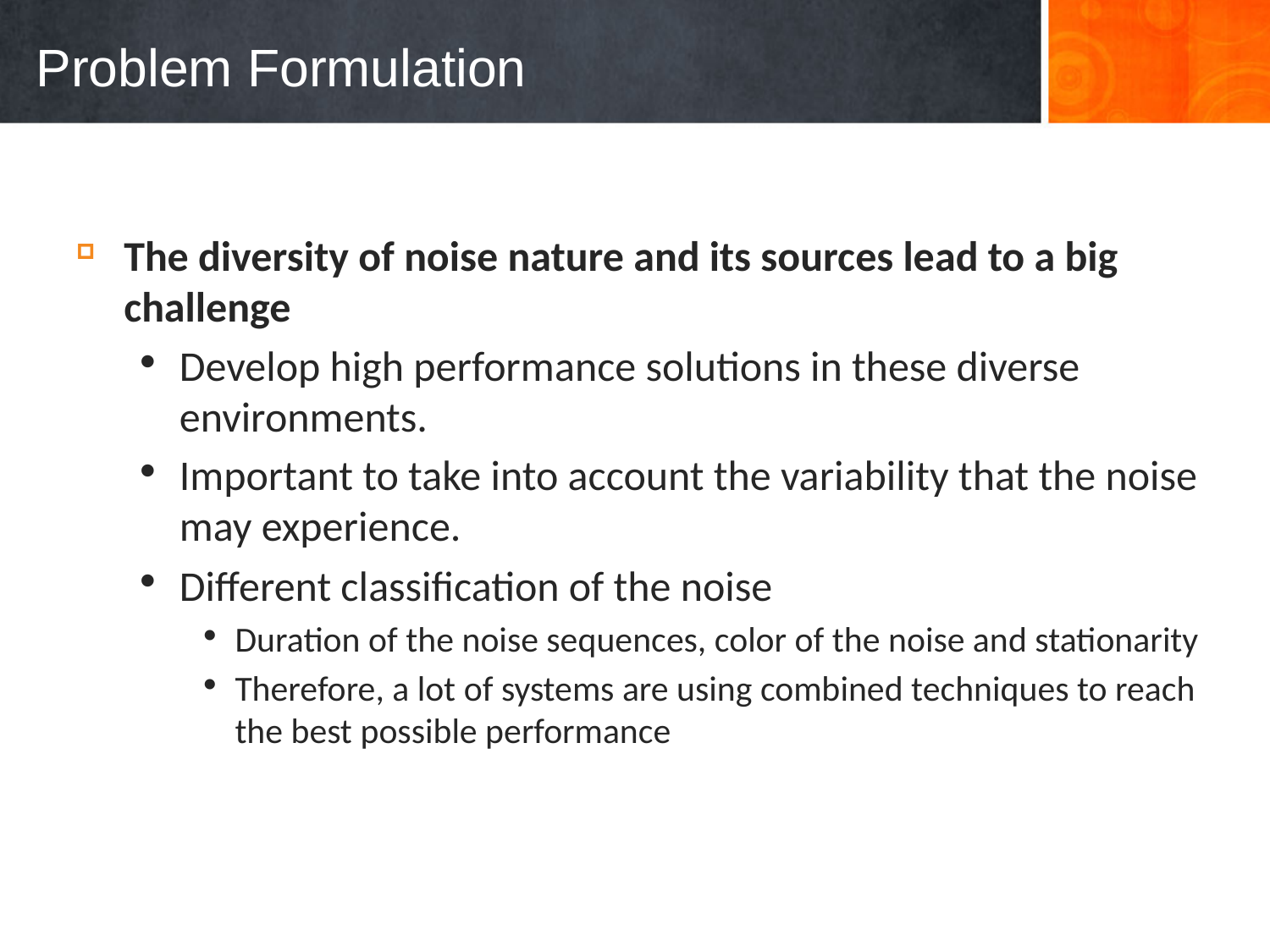

# Problem Formulation
The diversity of noise nature and its sources lead to a big challenge
Develop high performance solutions in these diverse environments.
Important to take into account the variability that the noise may experience.
Different classification of the noise
Duration of the noise sequences, color of the noise and stationarity
Therefore, a lot of systems are using combined techniques to reach the best possible performance